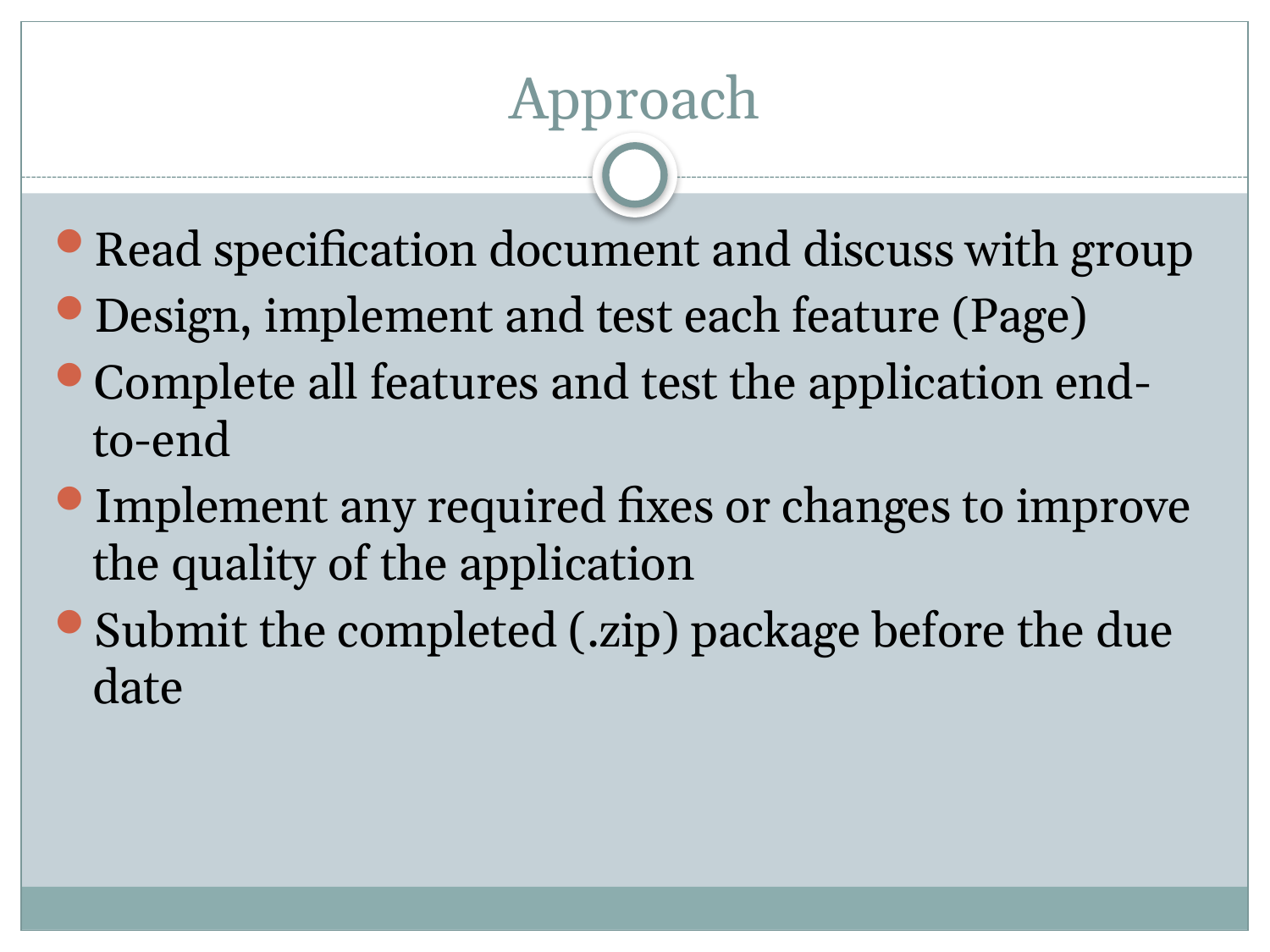

# Approach
Read specification document and discuss with group
Design, implement and test each feature (Page)
Complete all features and test the application end-to-end
Implement any required fixes or changes to improve the quality of the application
Submit the completed (.zip) package before the due date